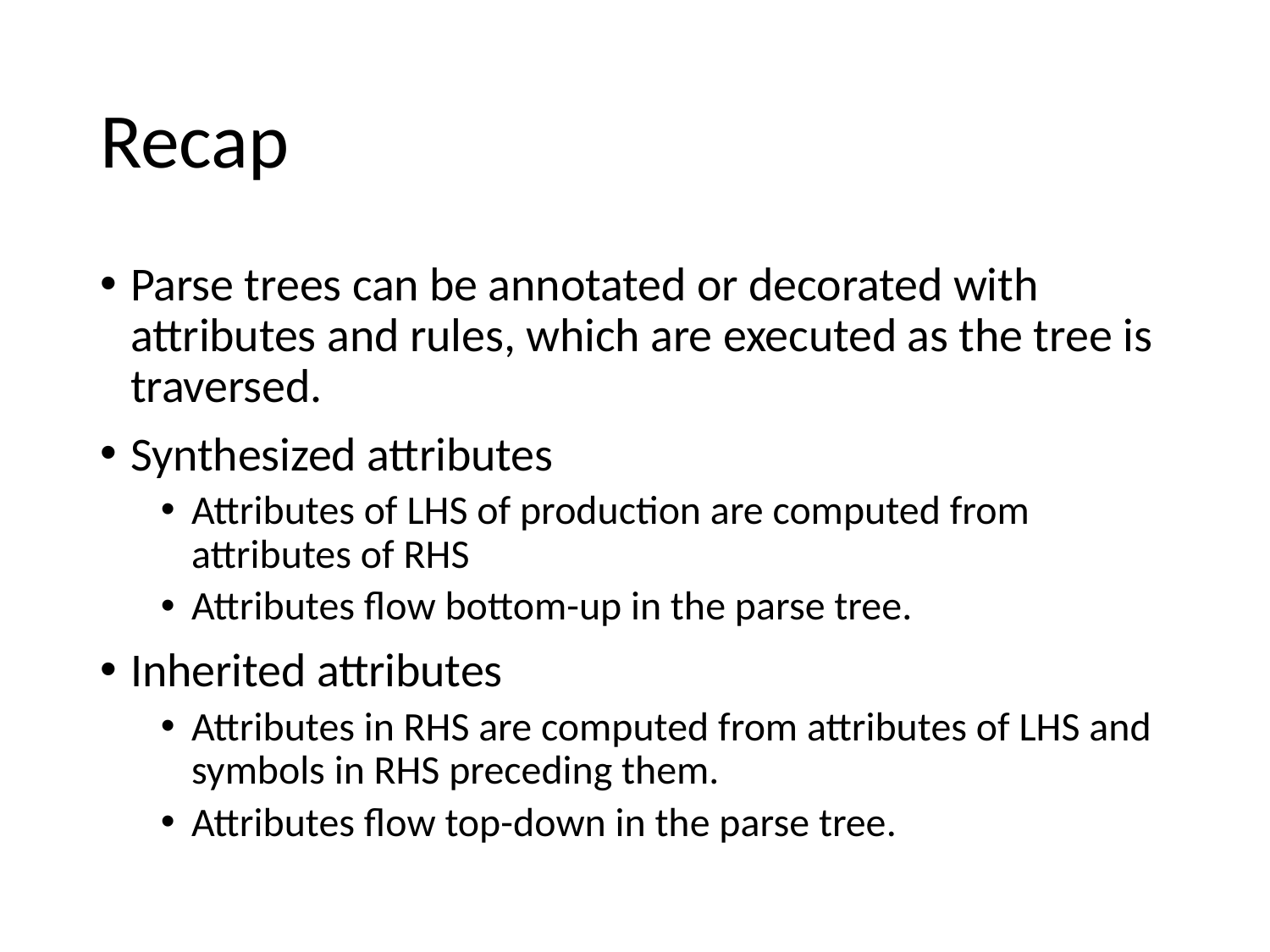

# Recap
Parse trees can be annotated or decorated with attributes and rules, which are executed as the tree is traversed.
Synthesized attributes
Attributes of LHS of production are computed from attributes of RHS
Attributes flow bottom-up in the parse tree.
Inherited attributes
Attributes in RHS are computed from attributes of LHS and symbols in RHS preceding them.
Attributes flow top-down in the parse tree.